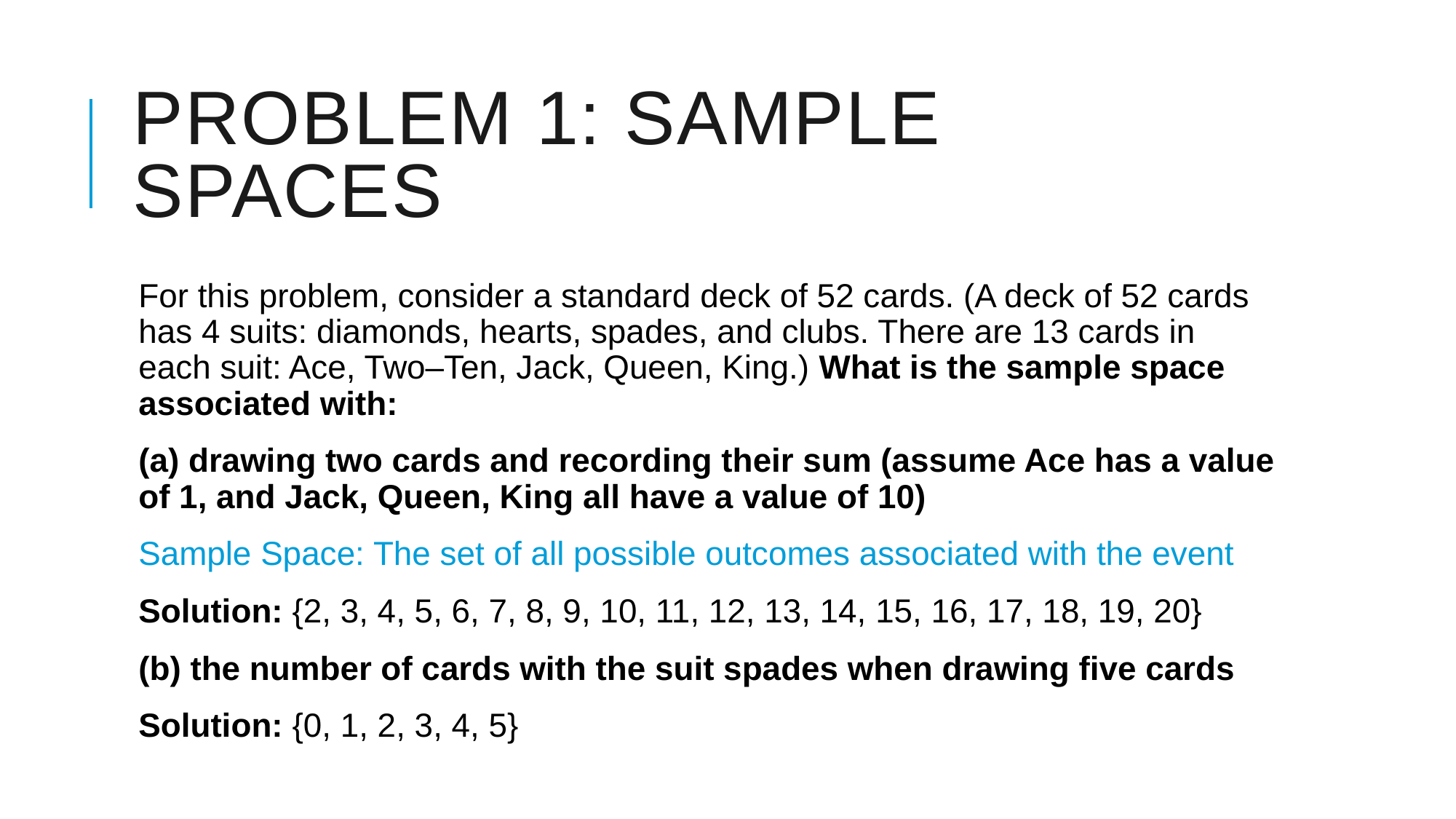

# Problem 1: sample spaces
For this problem, consider a standard deck of 52 cards. (A deck of 52 cards has 4 suits: diamonds, hearts, spades, and clubs. There are 13 cards in each suit: Ace, Two–Ten, Jack, Queen, King.) What is the sample space associated with:
(a) drawing two cards and recording their sum (assume Ace has a value of 1, and Jack, Queen, King all have a value of 10)
Sample Space: The set of all possible outcomes associated with the event
Solution: {2, 3, 4, 5, 6, 7, 8, 9, 10, 11, 12, 13, 14, 15, 16, 17, 18, 19, 20}
(b) the number of cards with the suit spades when drawing five cards
Solution: {0, 1, 2, 3, 4, 5}